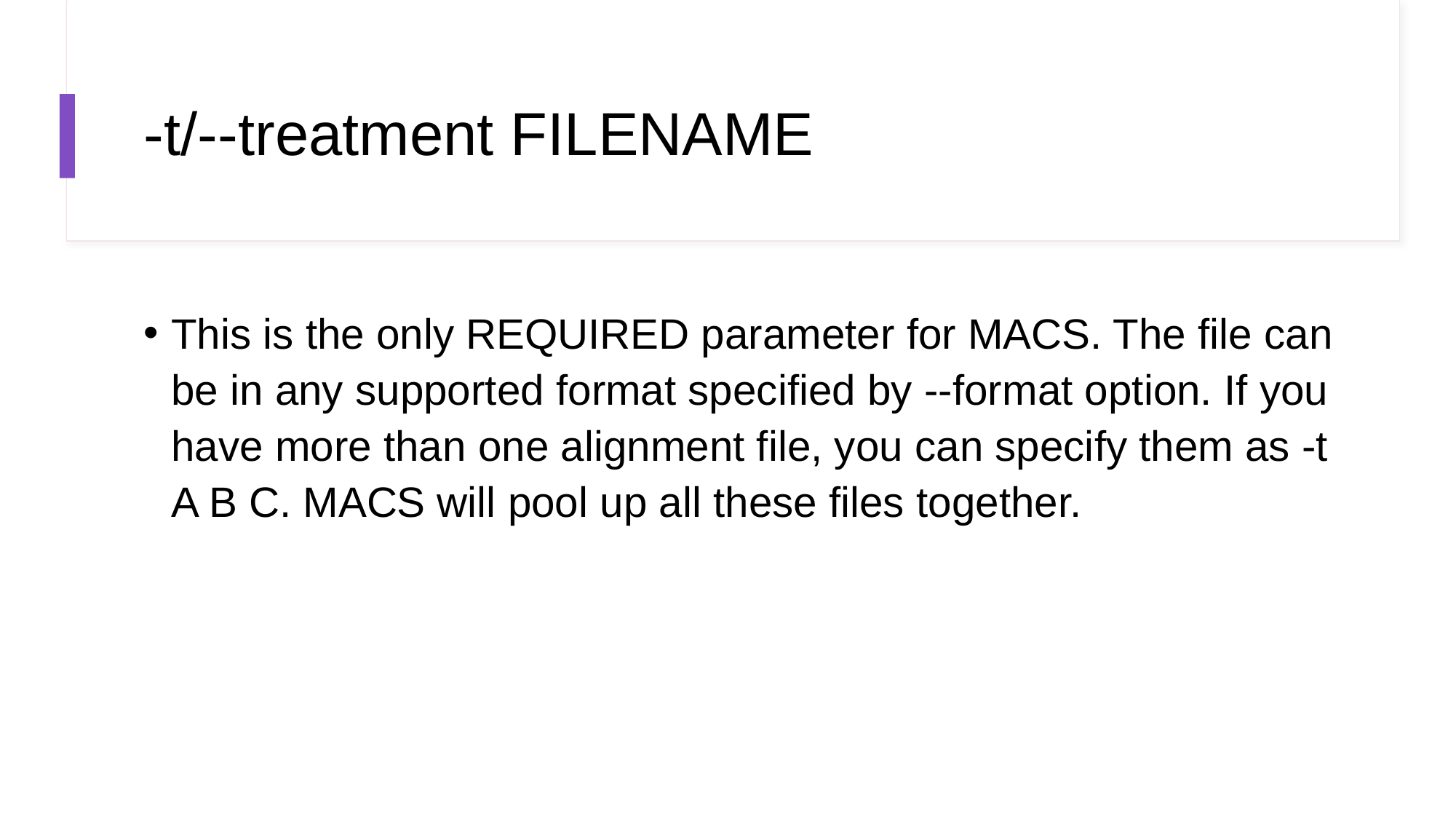

# -t/--treatment FILENAME
This is the only REQUIRED parameter for MACS. The file can be in any supported format specified by --format option. If you have more than one alignment file, you can specify them as -t A B C. MACS will pool up all these files together.